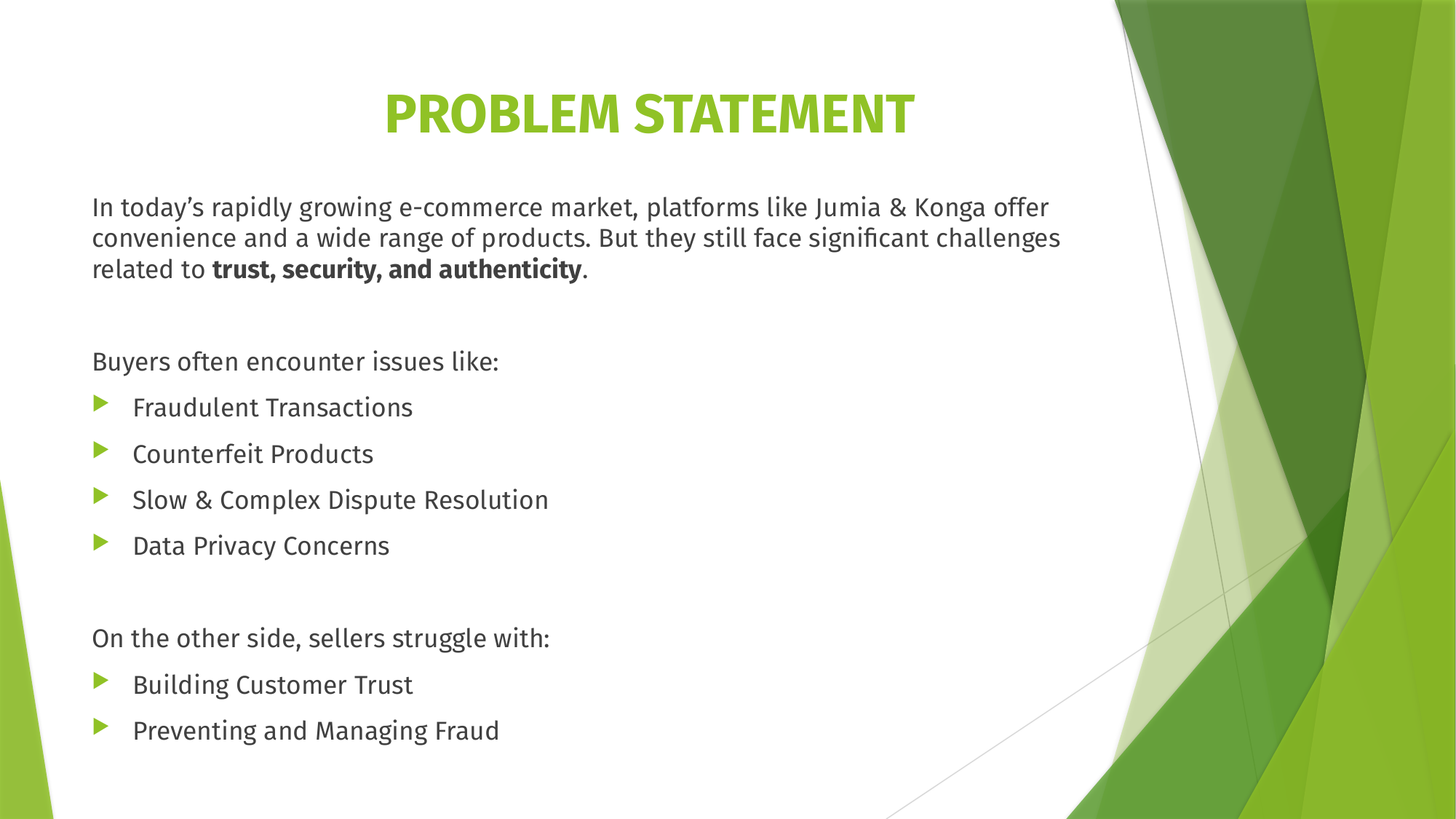

# PROBLEM STATEMENT
In today’s rapidly growing e-commerce market, platforms like Jumia & Konga offer convenience and a wide range of products. But they still face significant challenges related to trust, security, and authenticity.

Buyers often encounter issues like:
Fraudulent Transactions
Counterfeit Products
Slow & Complex Dispute Resolution
Data Privacy Concerns

On the other side, sellers struggle with:
Building Customer Trust
Preventing and Managing Fraud